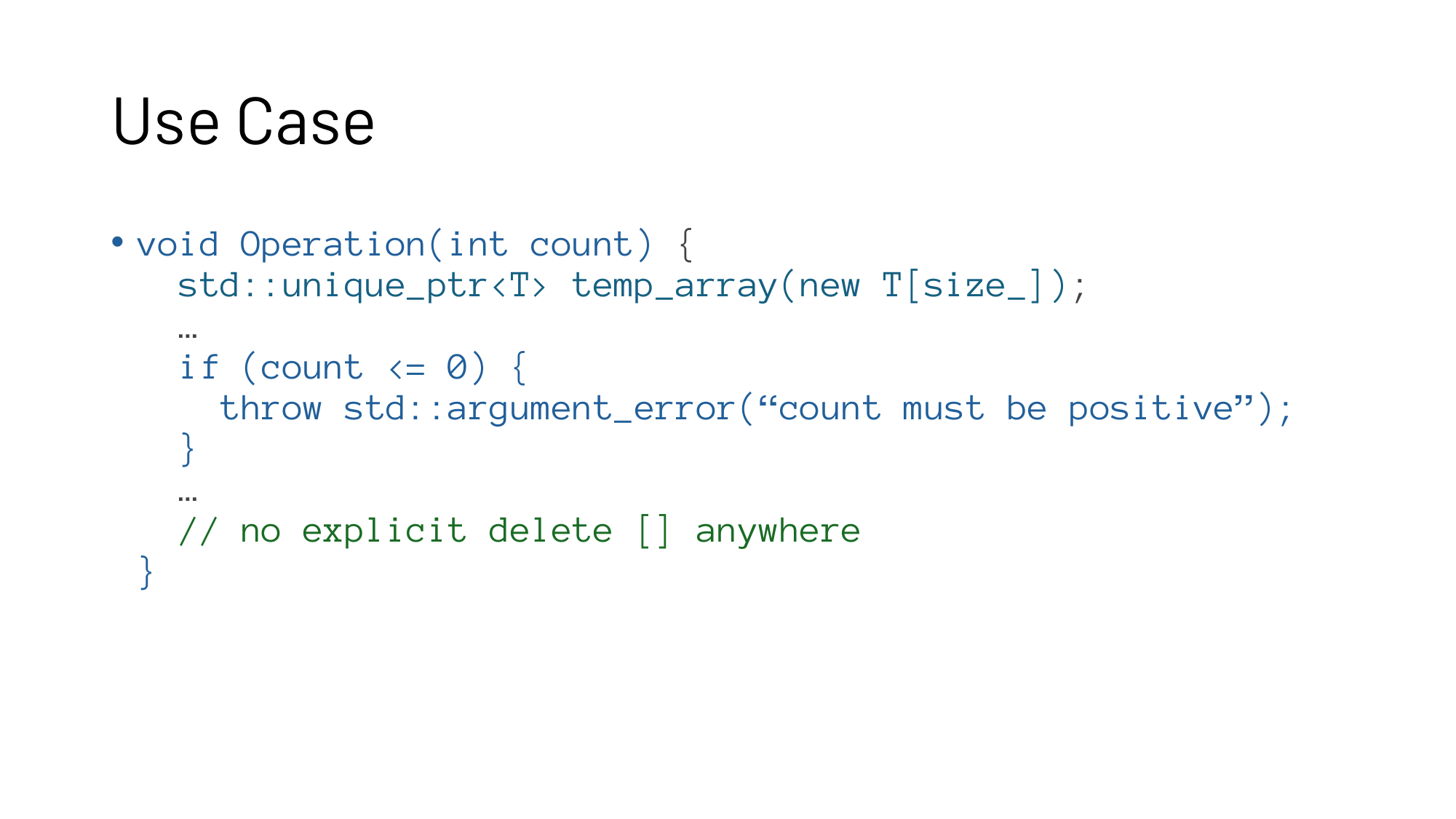

# Use Case
void Operation(int count) {
  std::unique_ptr<T> temp_array(new T[size_]);
  …
  if (count <= 0) {
    throw std::argument_error(“count must be positive”);
  }
  …
  // no explicit delete [] anywhere
}